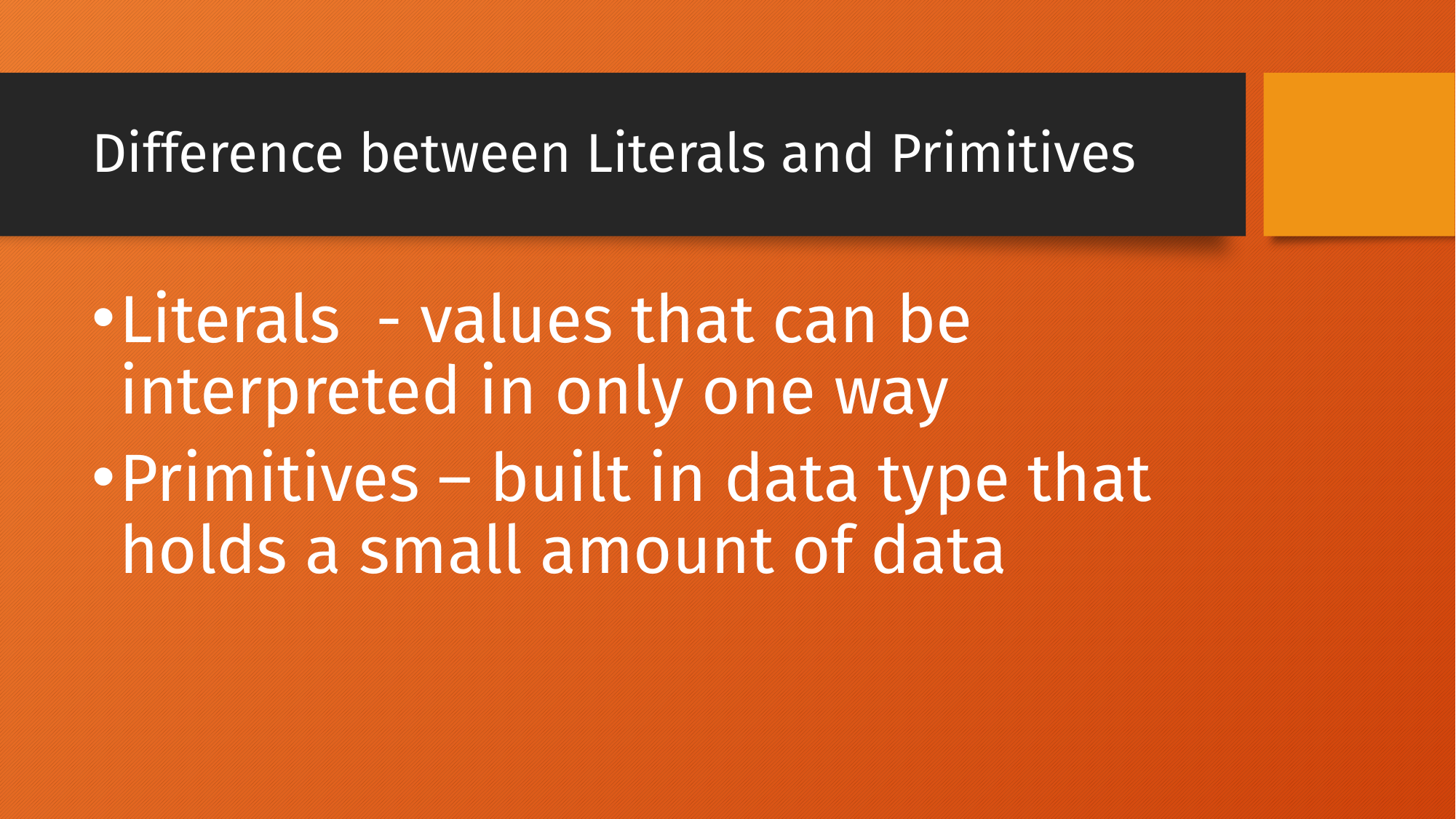

# Difference between Literals and Primitives
Literals  - values that can be interpreted in only one way
Primitives – built in data type that holds a small amount of data